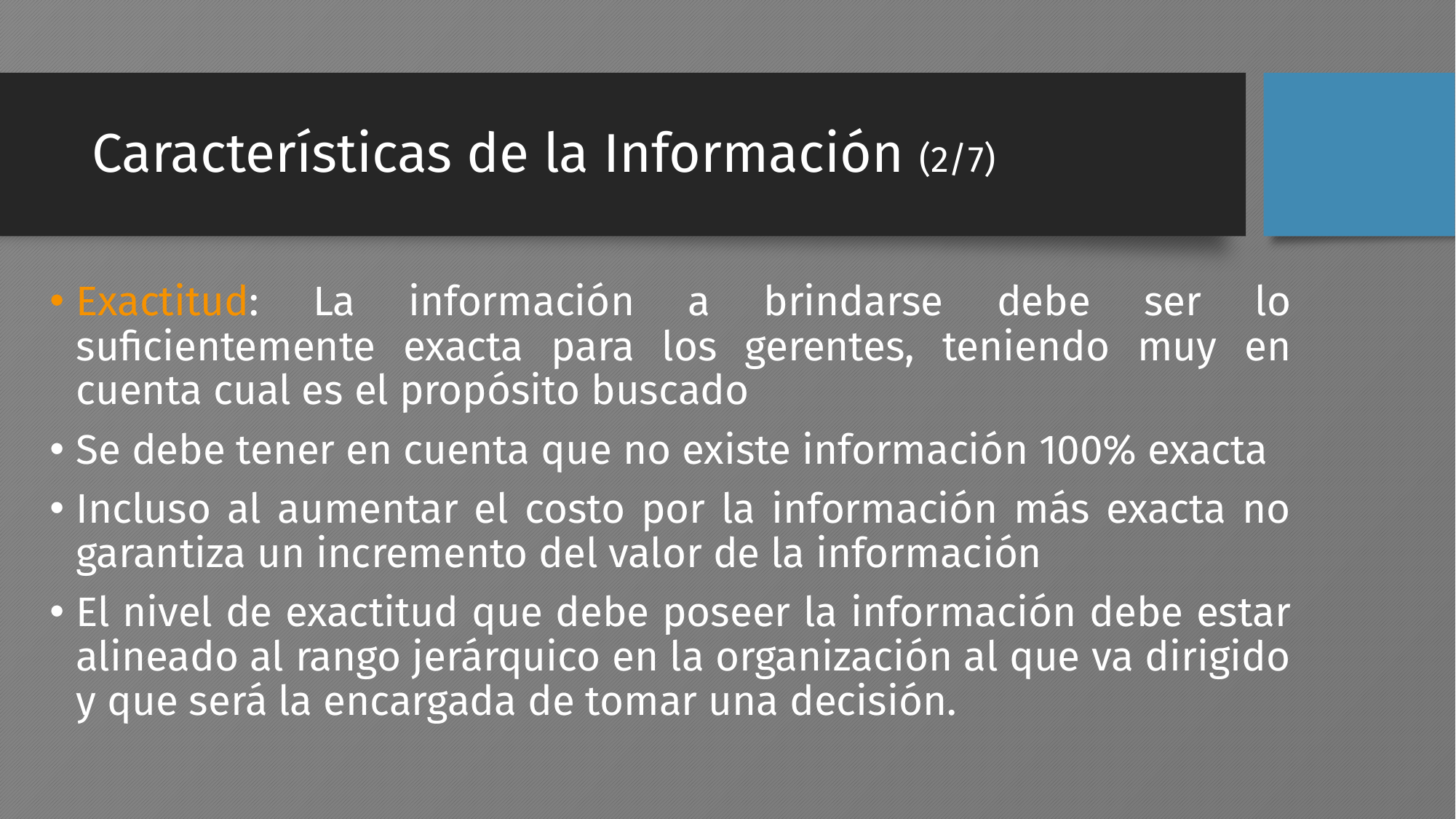

# Características de la Información (2/7)
Exactitud: La información a brindarse debe ser lo suficientemente exacta para los gerentes, teniendo muy en cuenta cual es el propósito buscado
Se debe tener en cuenta que no existe información 100% exacta
Incluso al aumentar el costo por la información más exacta no garantiza un incremento del valor de la información
El nivel de exactitud que debe poseer la información debe estar alineado al rango jerárquico en la organización al que va dirigido y que será la encargada de tomar una decisión.